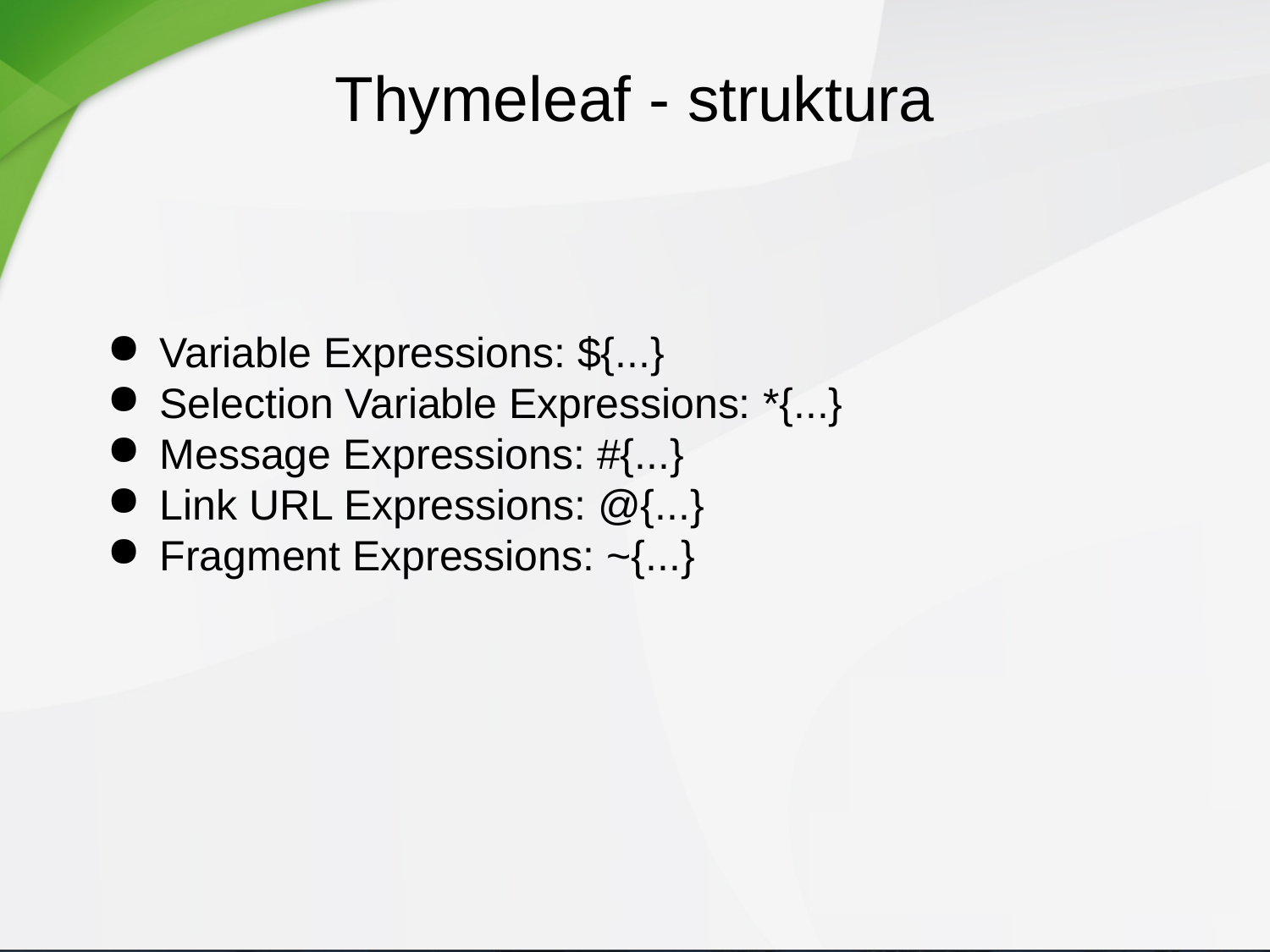

Thymeleaf - struktura
Variable Expressions: ${...}
Selection Variable Expressions: *{...}
Message Expressions: #{...}
Link URL Expressions: @{...}
Fragment Expressions: ~{...}